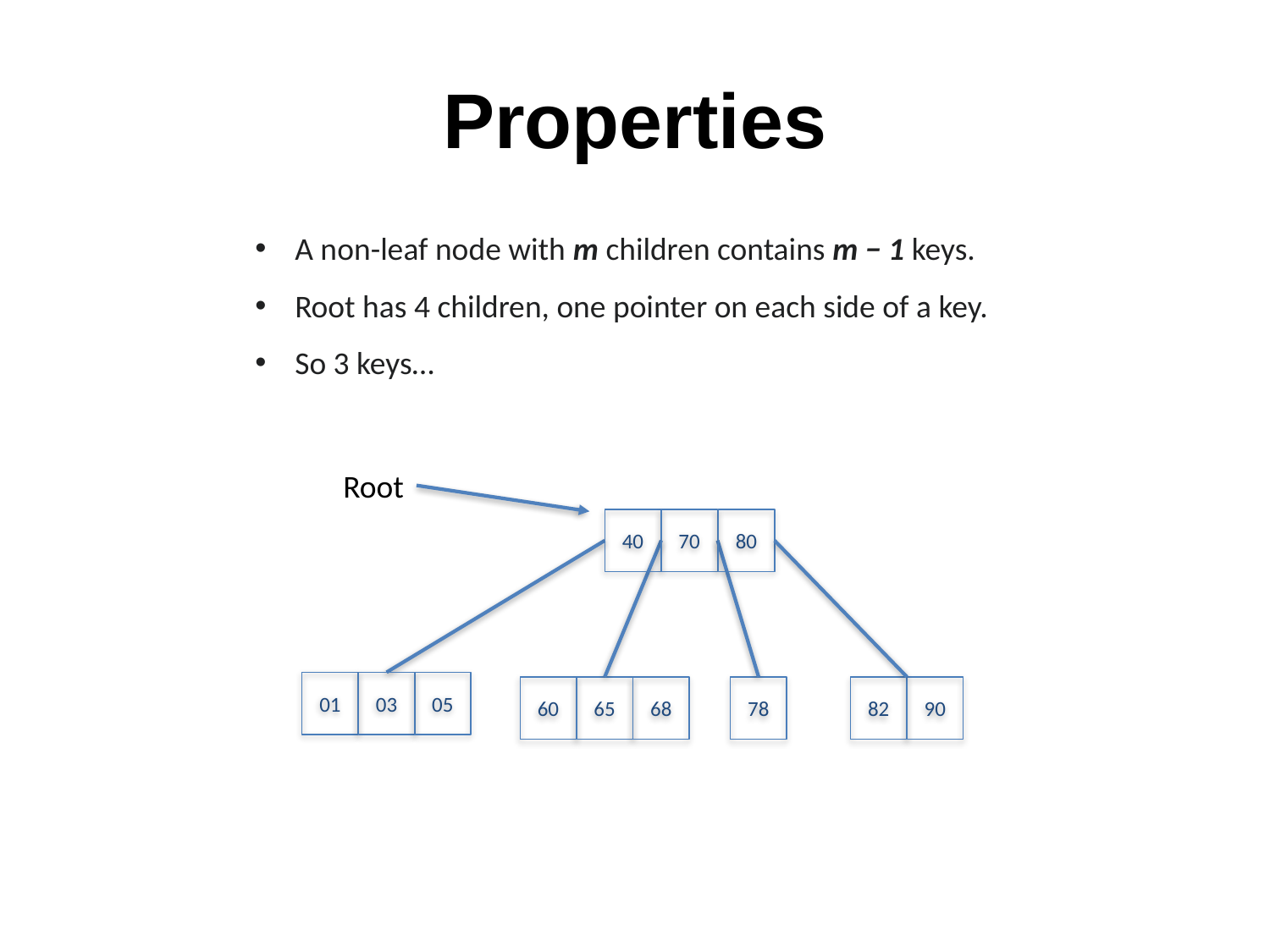

# Properties
A non-leaf node with m children contains m − 1 keys.
Root has 4 children, one pointer on each side of a key.
So 3 keys…

Root
40
70
80
01
03
05
60
65
68
78
82
90